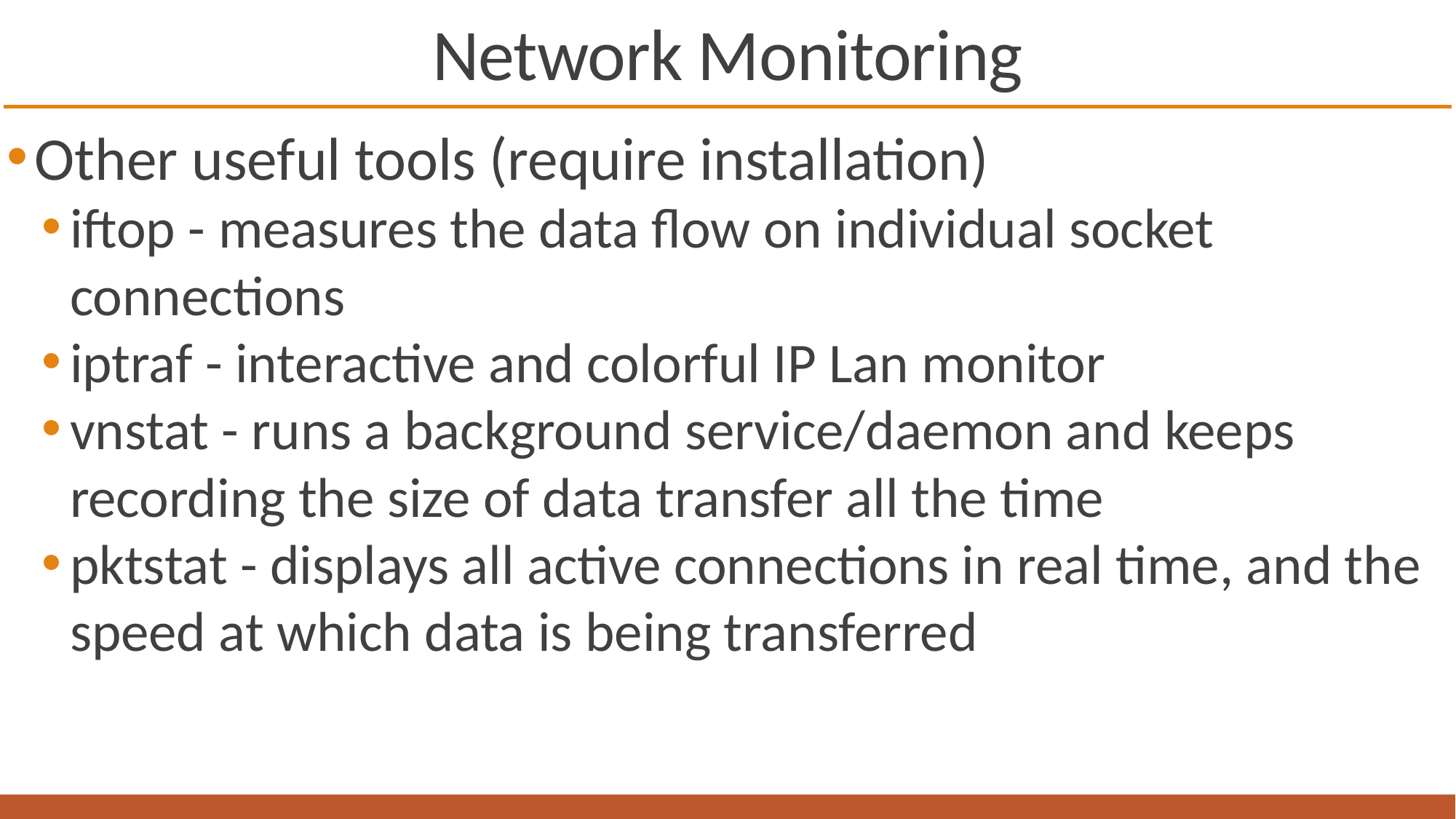

# Network Monitoring
Other useful tools (require installation)
iftop - measures the data flow on individual socket connections
iptraf - interactive and colorful IP Lan monitor
vnstat - runs a background service/daemon and keeps recording the size of data transfer all the time
pktstat - displays all active connections in real time, and the speed at which data is being transferred